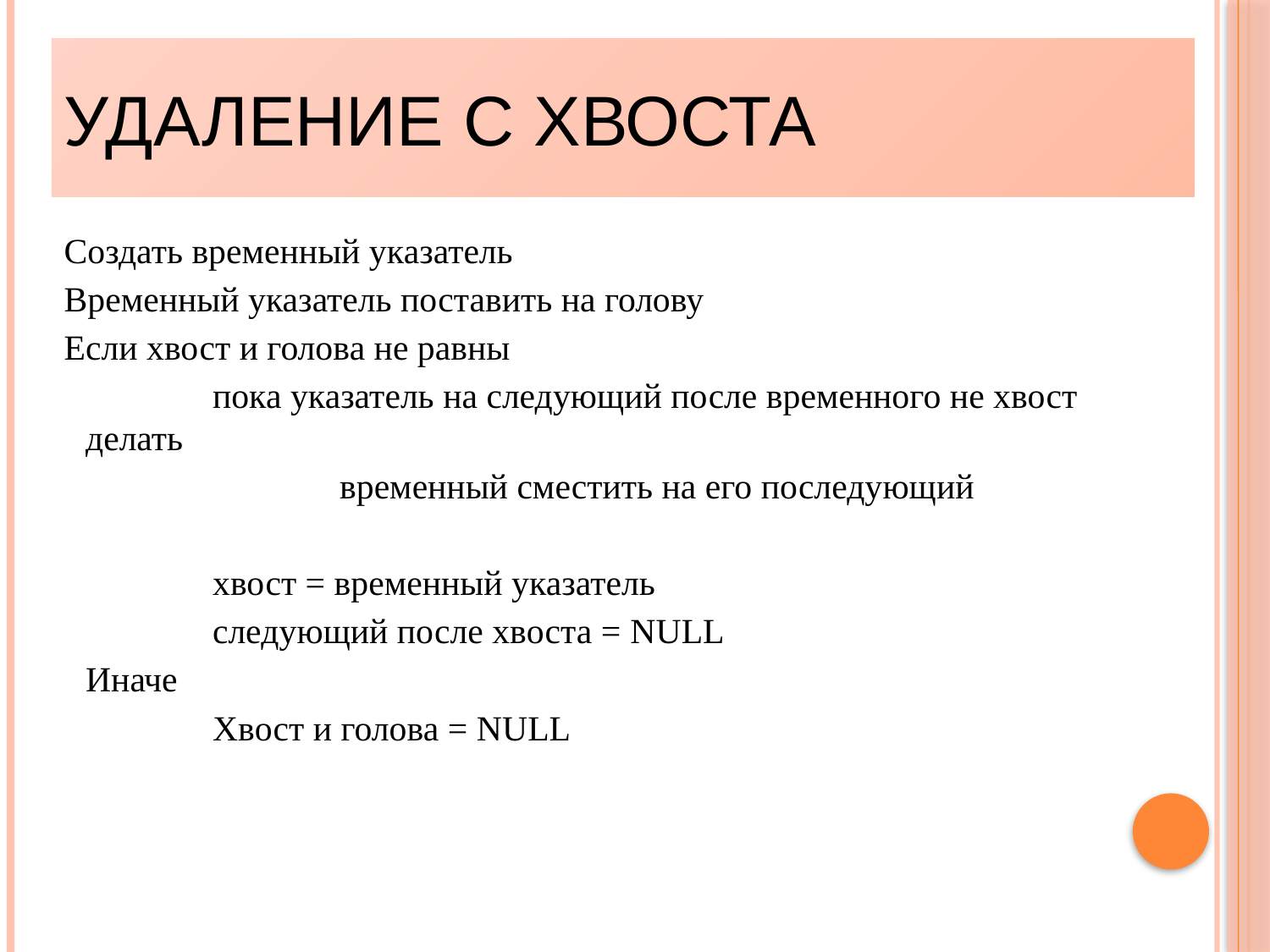

Удаление с хвоста
Создать временный указатель
Временный указатель поставить на голову
Если хвост и голова не равны
		пока указатель на следующий после временного не хвост делать
			временный сместить на его последующий

		хвост = временный указатель
		следующий после хвоста = NULL
	Иначе
		Хвост и голова = NULL